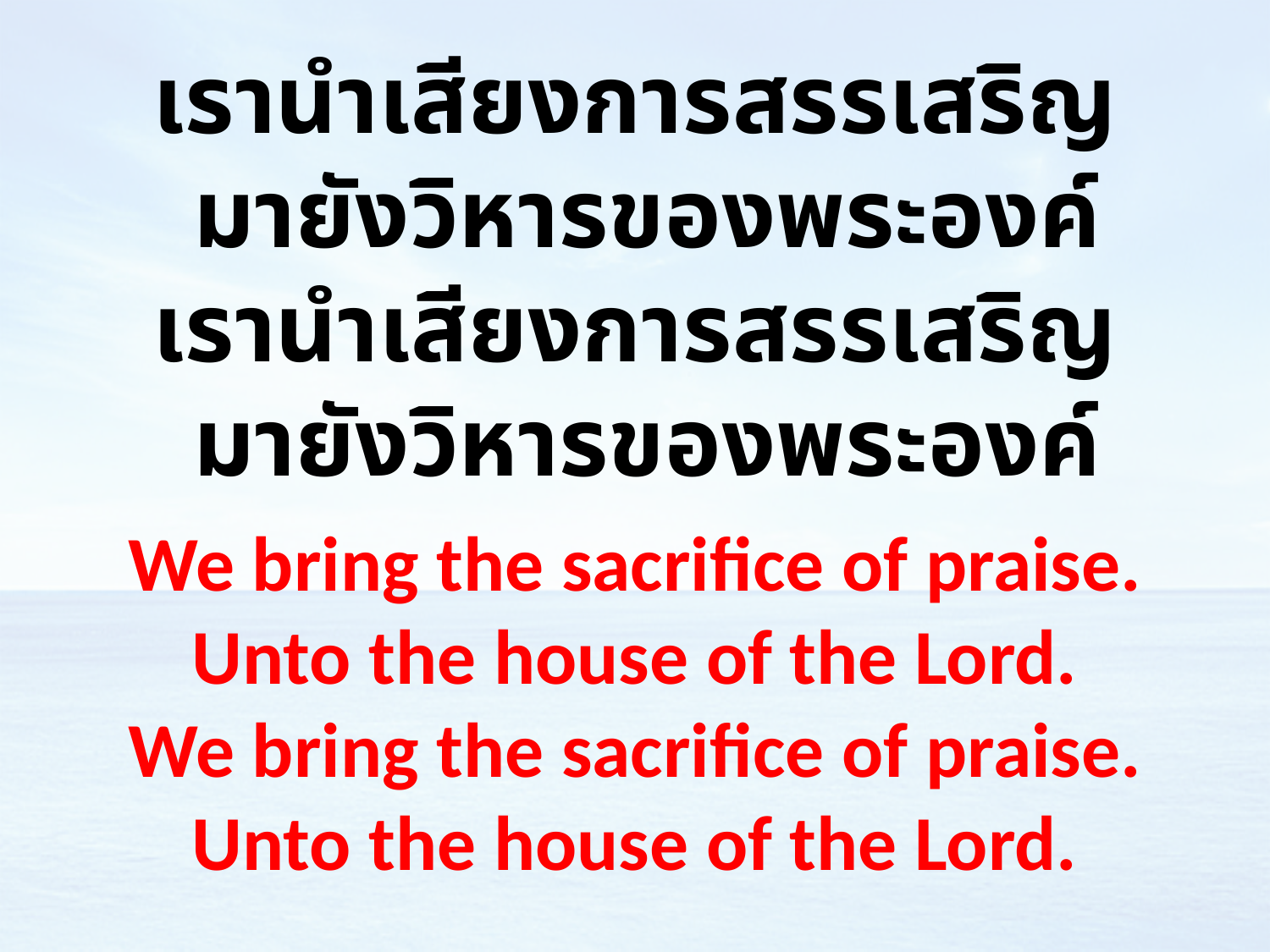

เรานำเสียงการสรรเสริญ
 มายังวิหารของพระองค์
เรานำเสียงการสรรเสริญ
 มายังวิหารของพระองค์
We bring the sacrifice of praise. Unto the house of the Lord.
We bring the sacrifice of praise. Unto the house of the Lord.